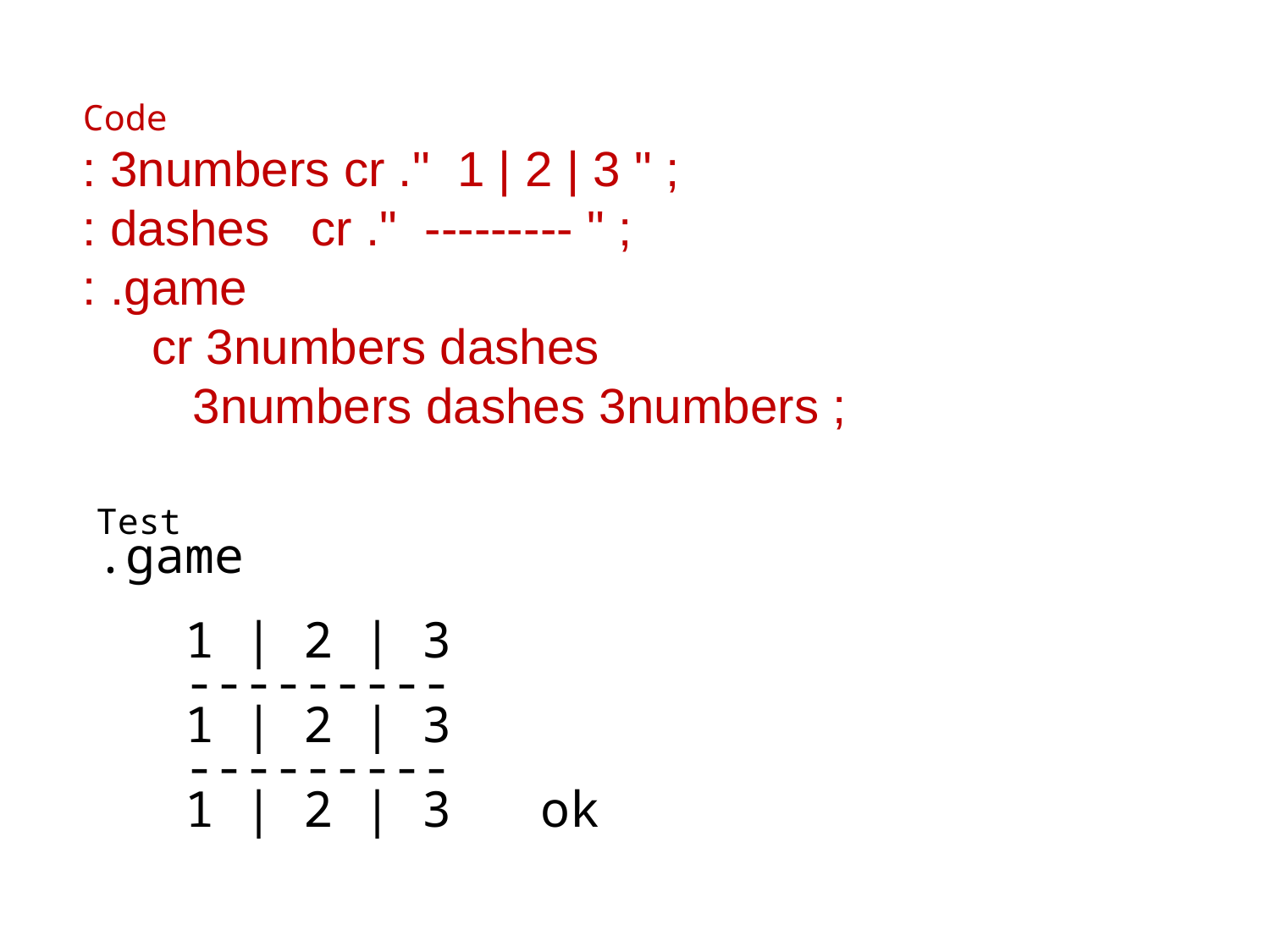

Code
: 3numbers cr ."  1 | 2 | 3 " ;
: dashes   cr ."  --------- " ;
: .game
     cr 3numbers dashes
        3numbers dashes 3numbers ;
Test
.game

   1 | 2 | 3
   ---------
   1 | 2 | 3
   ---------
   1 | 2 | 3   ok